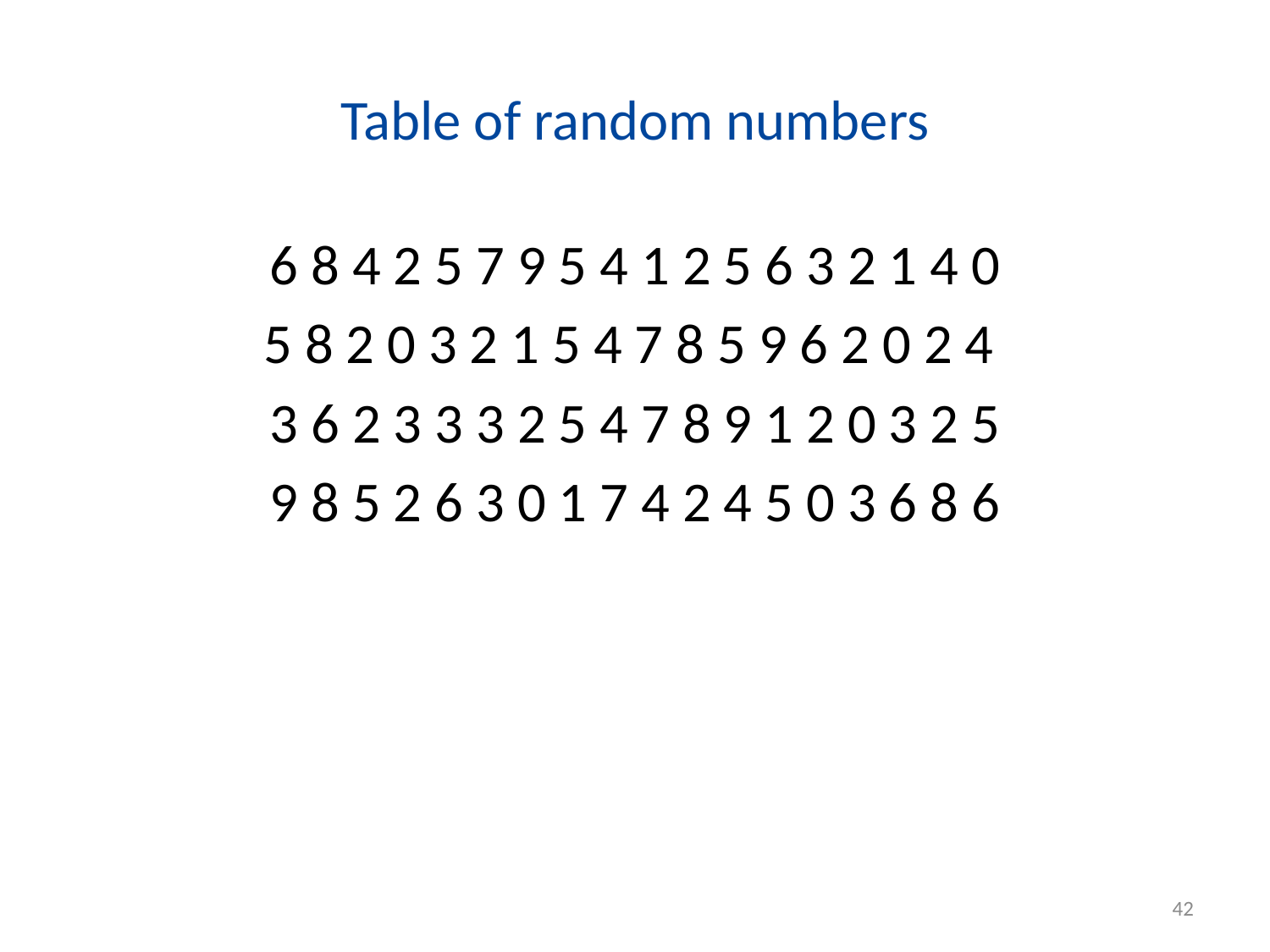

# Table of random numbers
6 8 4 2 5 7 9 5 4 1 2 5 6 3 2 1 4 0
5 8 2 0 3 2 1 5 4 7 8 5 9 6 2 0 2 4
3 6 2 3 3 3 2 5 4 7 8 9 1 2 0 3 2 5
9 8 5 2 6 3 0 1 7 4 2 4 5 0 3 6 8 6

42